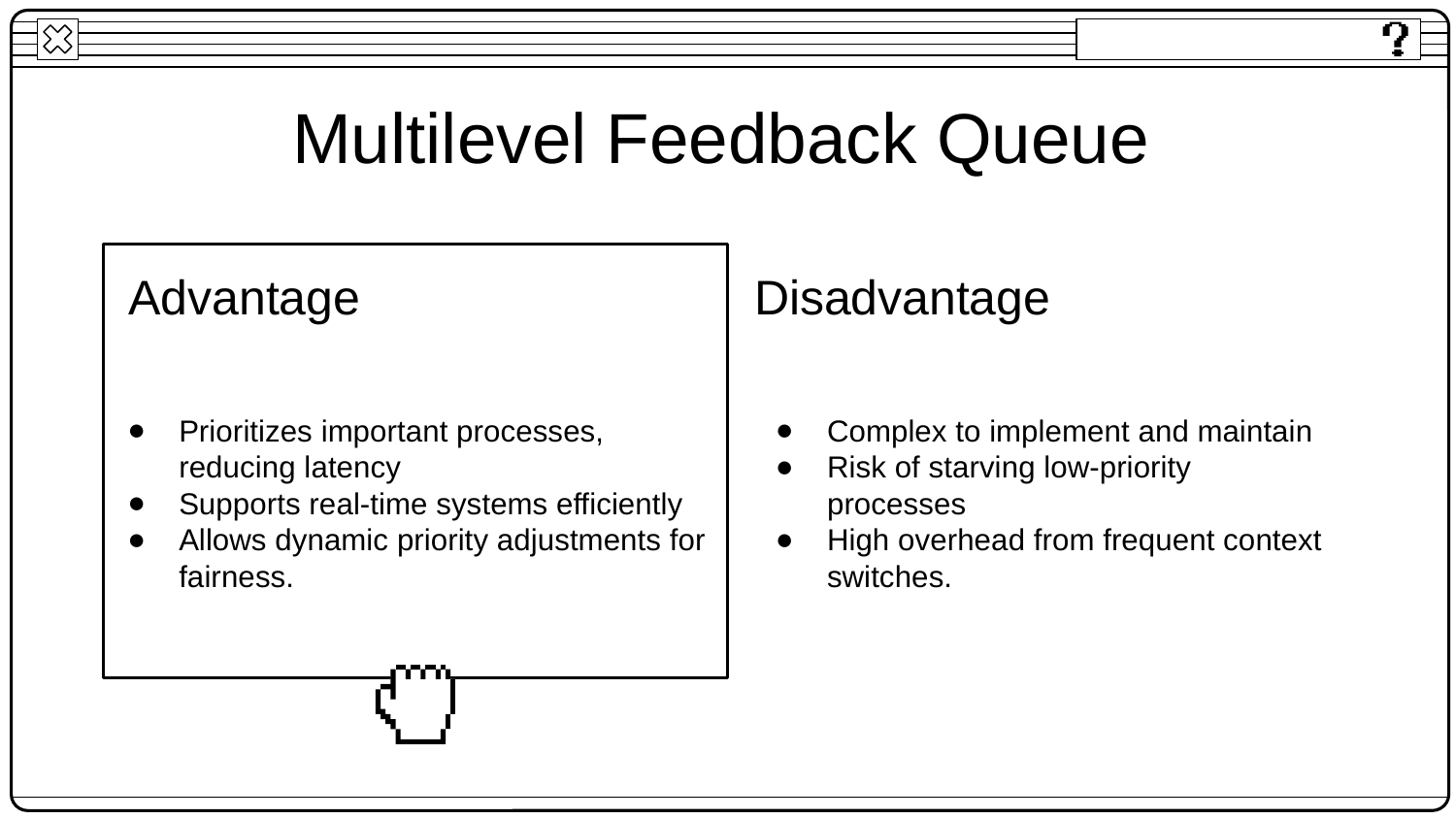

# Multilevel Feedback Queue

Advantage
Disadvantage
Prioritizes important processes, reducing latency
Supports real-time systems efficiently
Allows dynamic priority adjustments for fairness.
Complex to implement and maintain
Risk of starving low-priority processes
High overhead from frequent context switches.